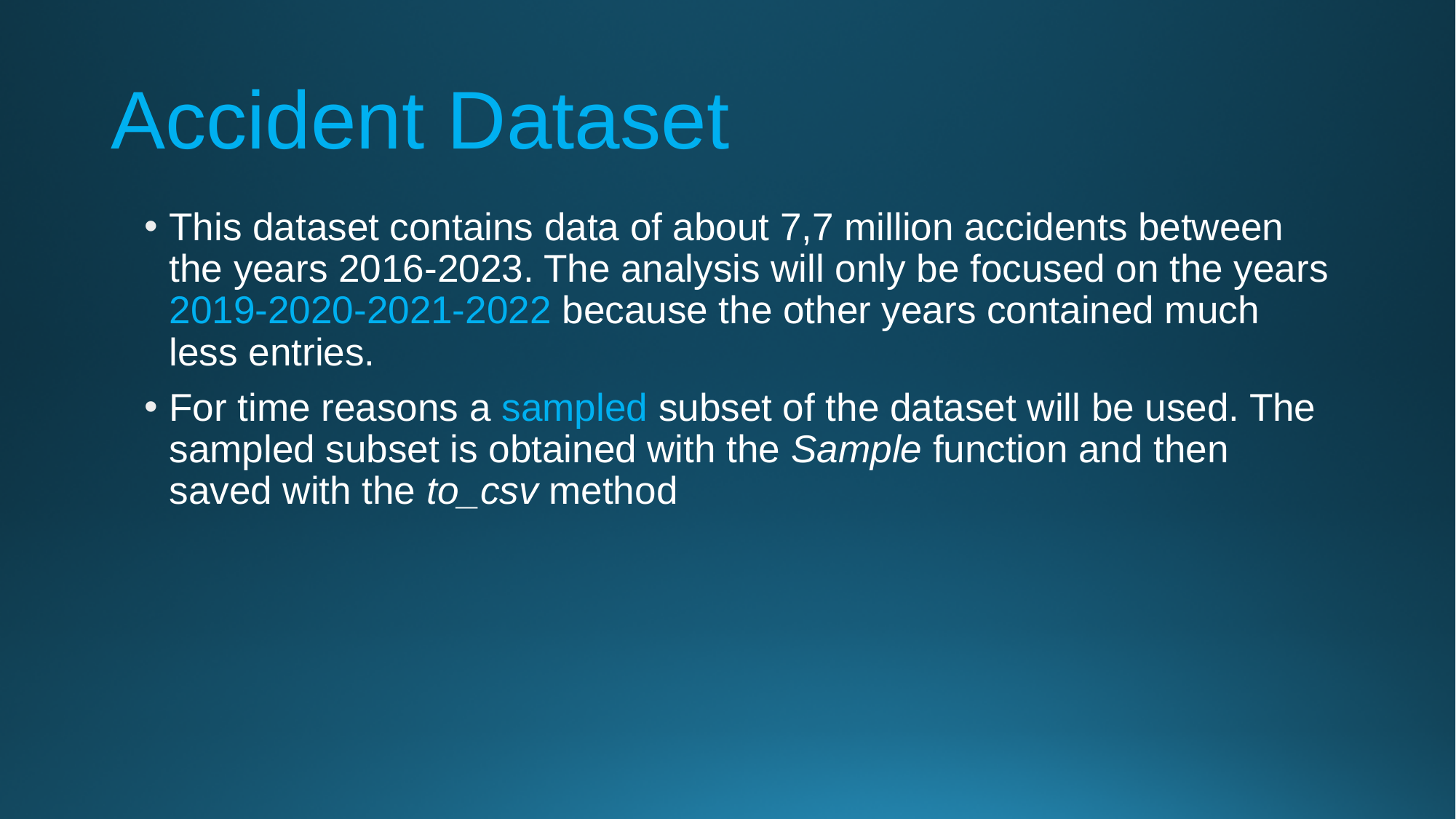

# Accident Dataset
This dataset contains data of about 7,7 million accidents between the years 2016-2023. The analysis will only be focused on the years 2019-2020-2021-2022 because the other years contained much less entries.
For time reasons a sampled subset of the dataset will be used. The sampled subset is obtained with the Sample function and then saved with the to_csv method